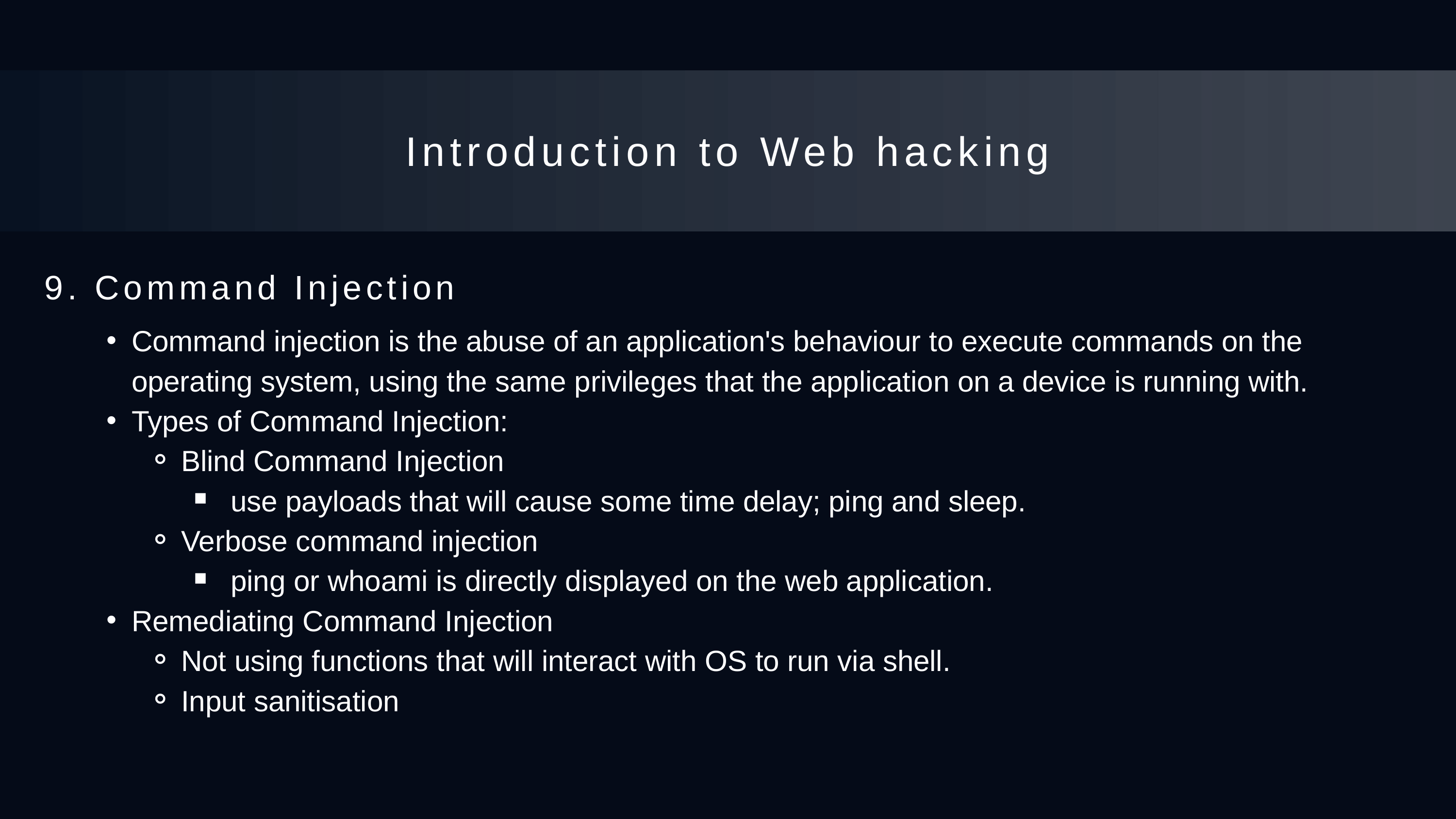

Introduction to Web hacking
9. Command Injection
Command injection is the abuse of an application's behaviour to execute commands on the operating system, using the same privileges that the application on a device is running with.
Types of Command Injection:
Blind Command Injection
use payloads that will cause some time delay; ping and sleep.
Verbose command injection
ping or whoami is directly displayed on the web application.
Remediating Command Injection
Not using functions that will interact with OS to run via shell.
Input sanitisation